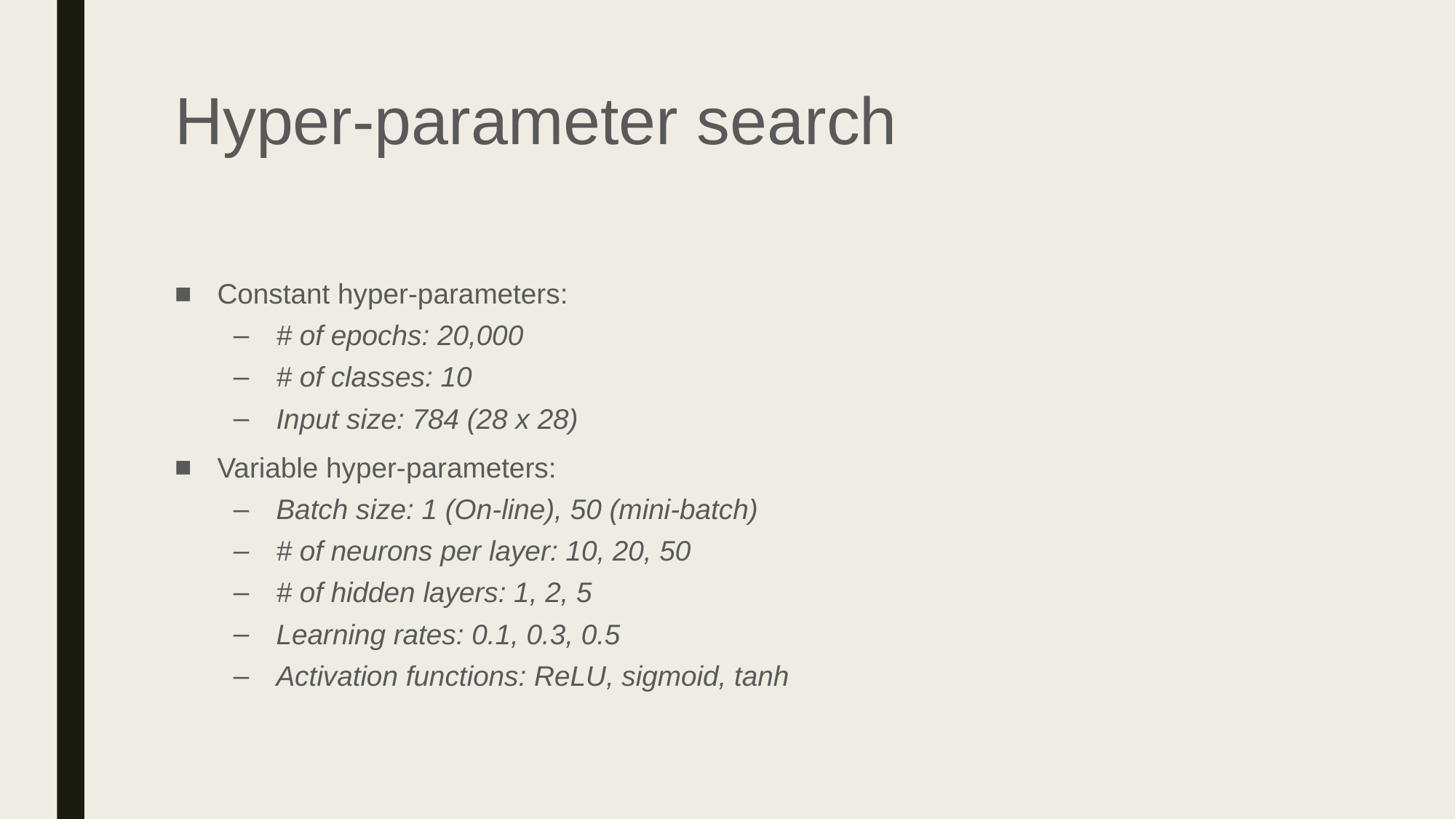

# Hyper-parameter search
Constant hyper-parameters:
# of epochs: 20,000
# of classes: 10
Input size: 784 (28 x 28)
Variable hyper-parameters:
Batch size: 1 (On-line), 50 (mini-batch)
# of neurons per layer: 10, 20, 50
# of hidden layers: 1, 2, 5
Learning rates: 0.1, 0.3, 0.5
Activation functions: ReLU, sigmoid, tanh